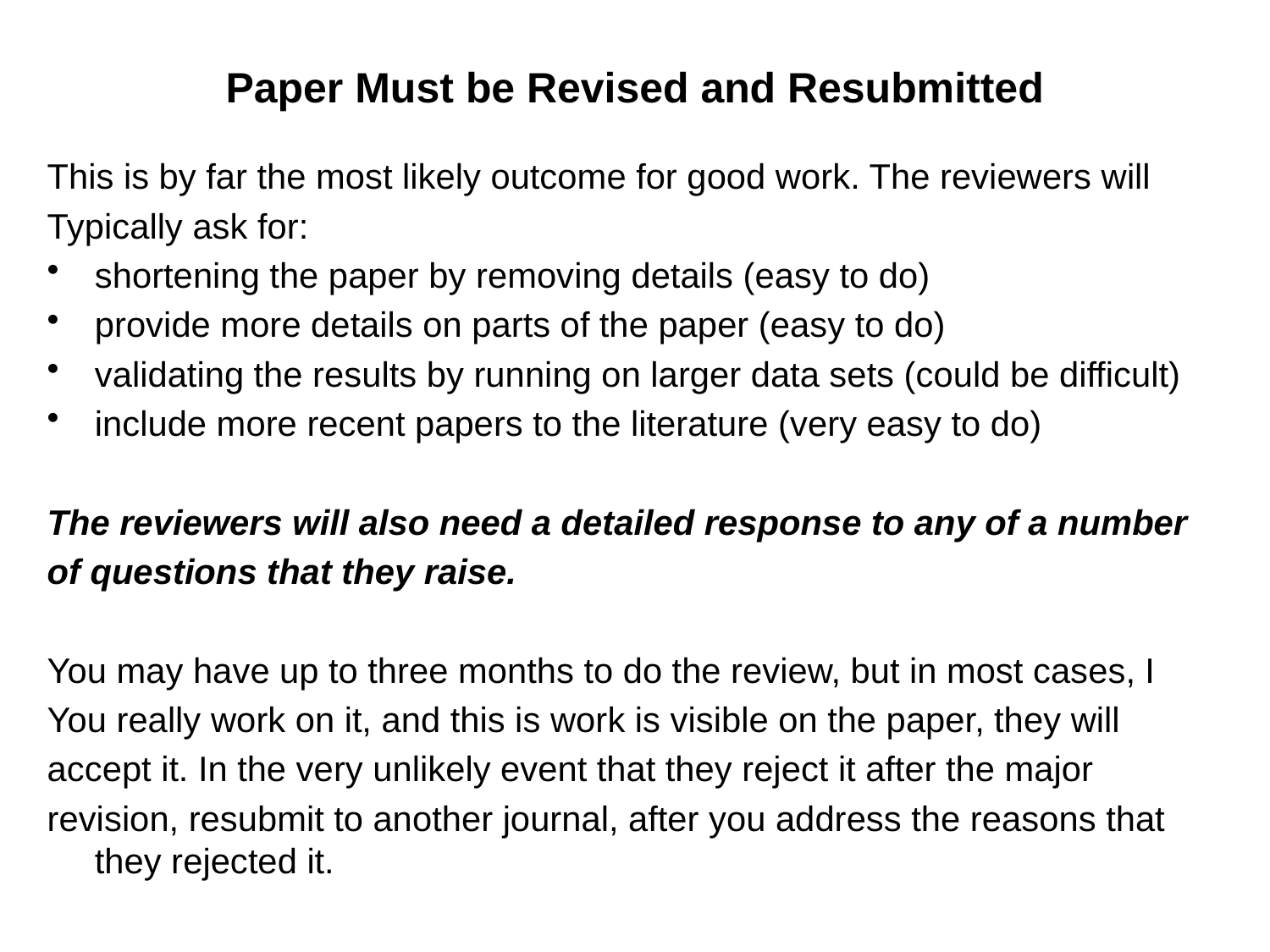

# Paper Must be Revised and Resubmitted
This is by far the most likely outcome for good work. The reviewers will
Typically ask for:
shortening the paper by removing details (easy to do)
provide more details on parts of the paper (easy to do)
validating the results by running on larger data sets (could be difficult)
include more recent papers to the literature (very easy to do)

The reviewers will also need a detailed response to any of a number
of questions that they raise.

You may have up to three months to do the review, but in most cases, I
You really work on it, and this is work is visible on the paper, they will
accept it. In the very unlikely event that they reject it after the major
revision, resubmit to another journal, after you address the reasons that they rejected it.